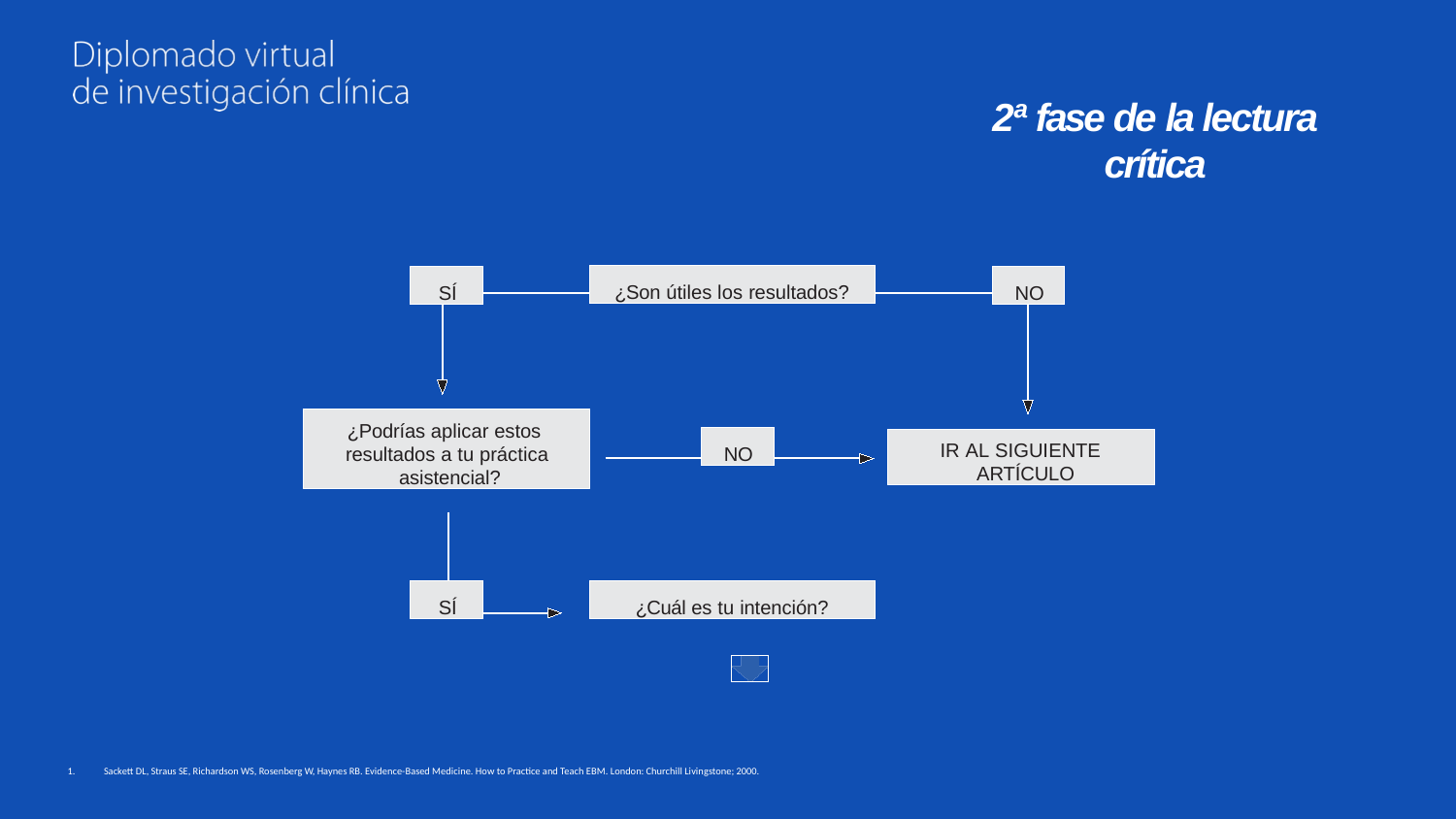

# 2ª fase de la lectura crítica
¿Son útiles los resultados?
SÍ
NO

¿Podrías aplicar estos  resultados a tu práctica  asistencial?
NO
IR AL SIGUIENTE  ARTÍCULO

SÍ
¿Cuál es tu intención?

Sackett DL, Straus SE, Richardson WS, Rosenberg W, Haynes RB. Evidence-Based Medicine. How to Practice and Teach EBM. London: Churchill Livingstone; 2000.